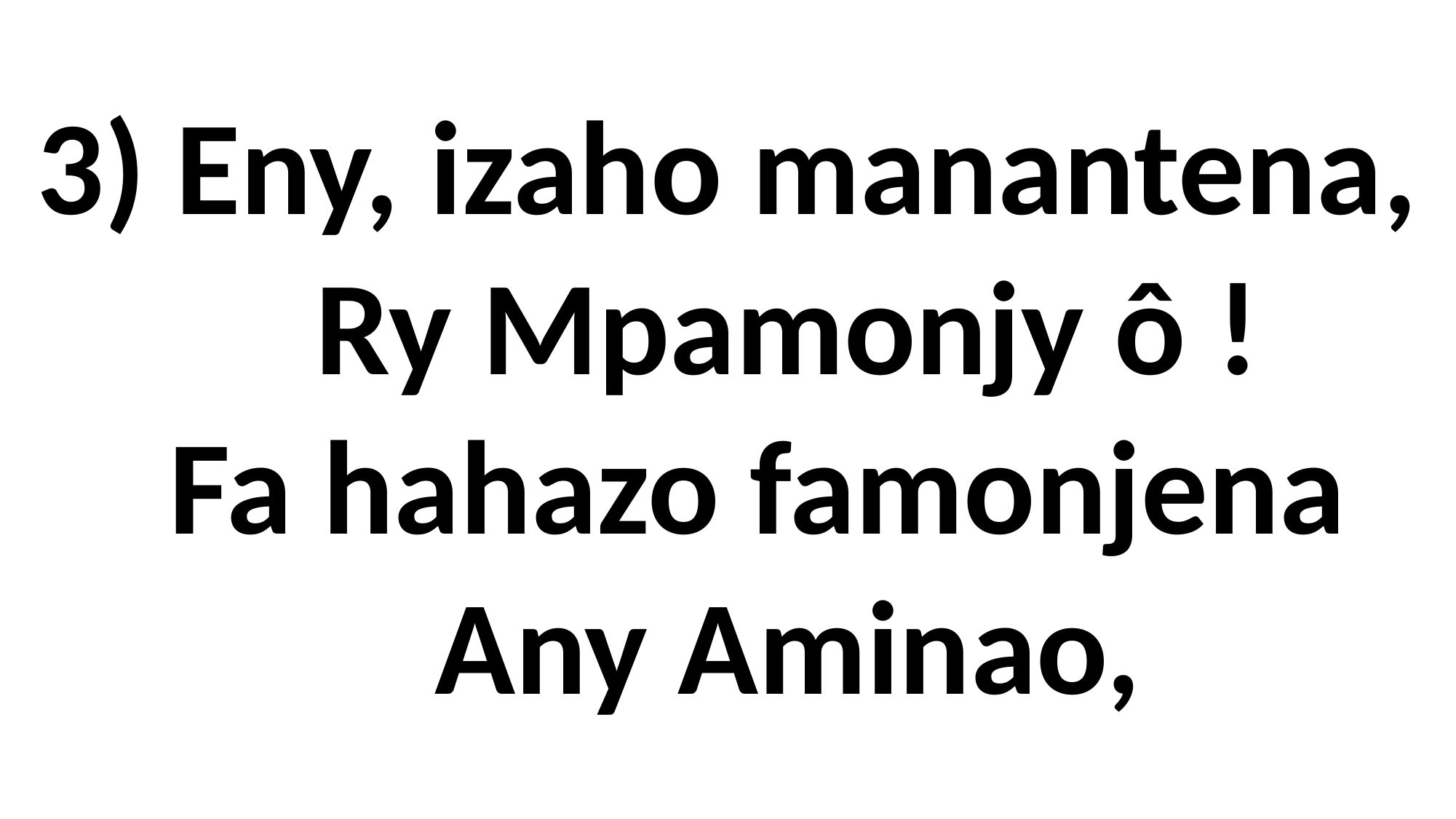

# 3) Eny, izaho manantena, Ry Mpamonjy ô ! Fa hahazo famonjena Any Aminao,